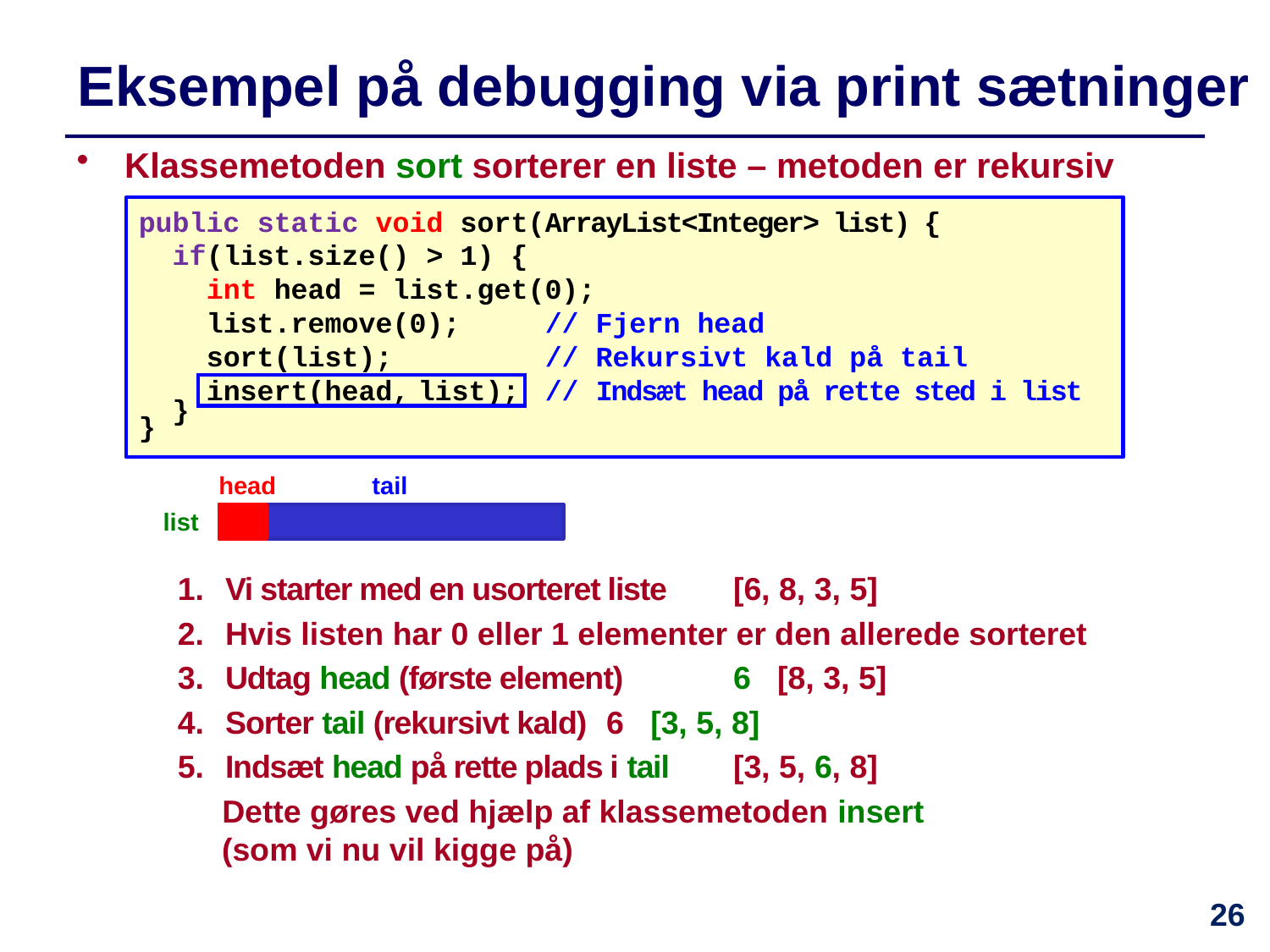

# Eksempel på debugging via print sætninger
Klassemetoden sort sorterer en liste – metoden er rekursiv
public static void sort(ArrayList<Integer> list) {
  if(list.size() > 1) {
    int head = list.get(0);
    list.remove(0);     // Fjern head
    sort(list);         // Rekursivt kald på tail
    insert(head, list);  // Indsæt head på rette sted i list
  }
}

tail
head
list

Vi starter med en usorteret liste	[6, 8, 3, 5]
Hvis listen har 0 eller 1 elementer er den allerede sorteret
Udtag head (første element)	6   [8, 3, 5]
Sorter tail (rekursivt kald)	6   [3, 5, 8]
Indsæt head på rette plads i tail	[3, 5, 6, 8]
     Dette gøres ved hjælp af klassemetoden insert
     (som vi nu vil kigge på)

26